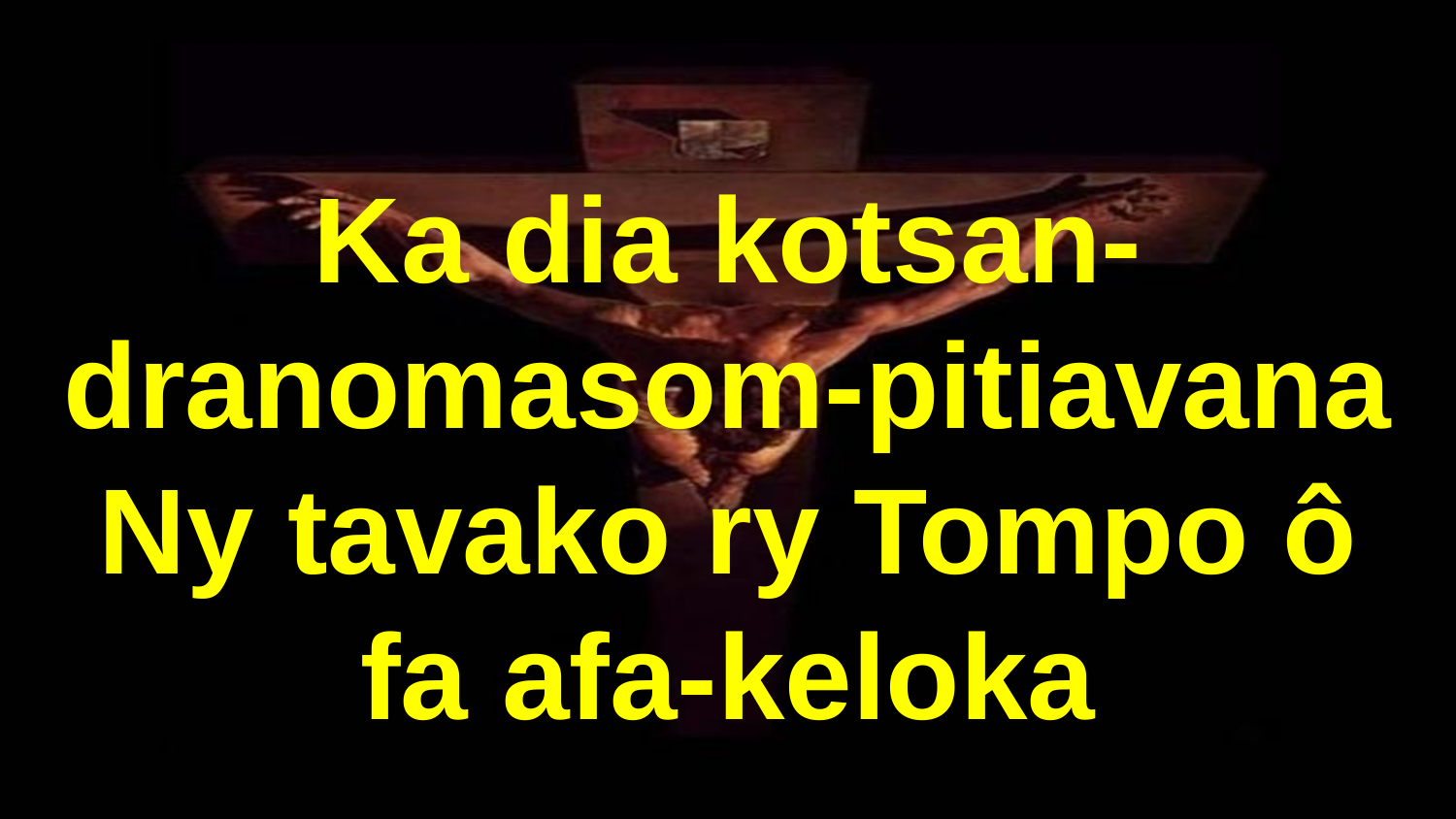

# Ka dia kotsan- dranomasom-pitiavana Ny tavako ry Tompo ô fa afa-keloka